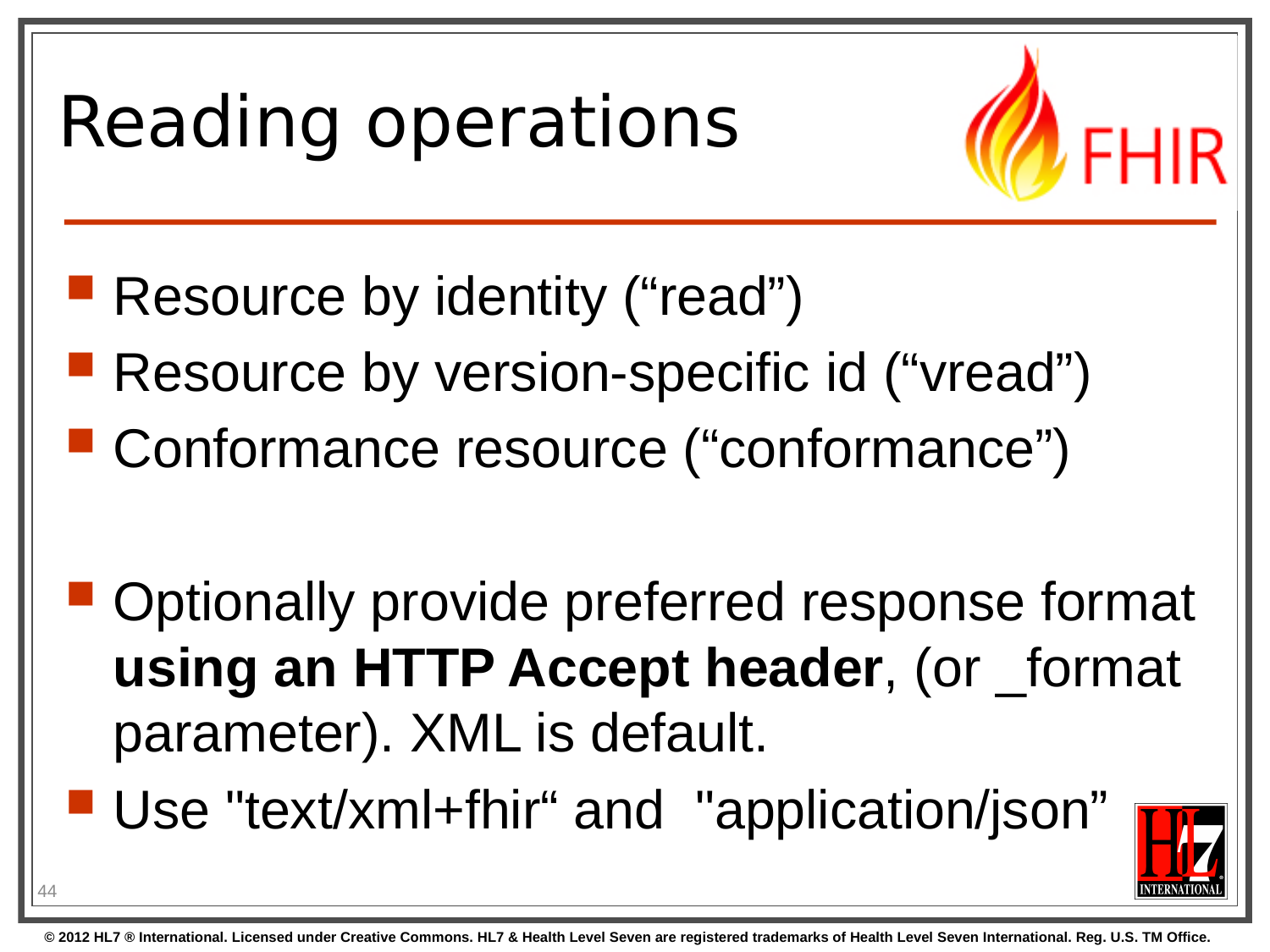

# Reading operations
Resource by identity (“read”)
Resource by version-specific id (“vread”)
Conformance resource (“conformance”)

Optionally provide preferred response format using an HTTP Accept header, (or _format parameter). XML is default.
Use "text/xml+fhir“ and  "application/json”
44